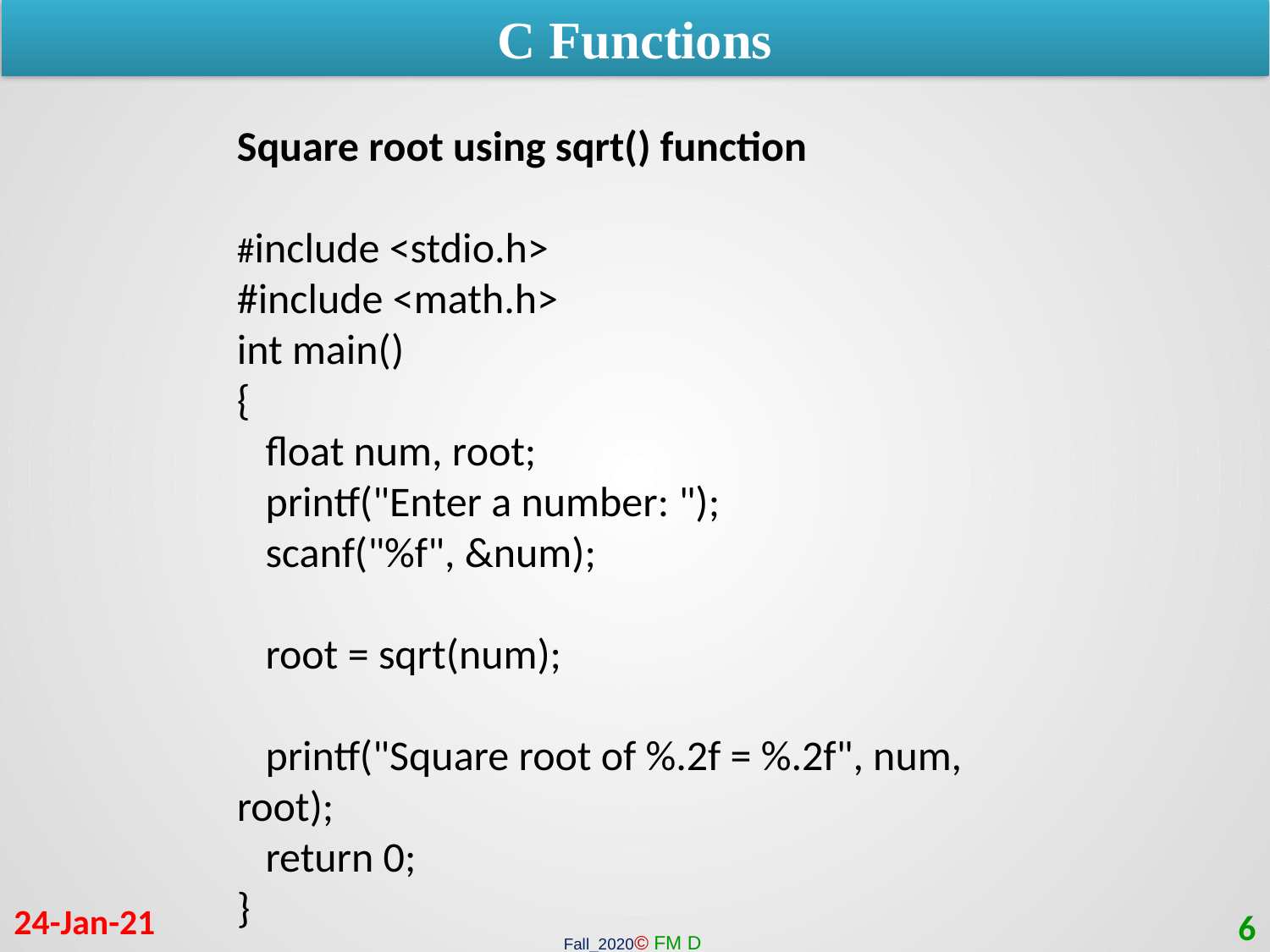

C Functions
Square root using sqrt() function

#include <stdio.h>
#include <math.h>
int main()
{
   float num, root;
   printf("Enter a number: ");
   scanf("%f", &num);

   root = sqrt(num);

   printf("Square root of %.2f = %.2f", num, root);
   return 0;
}

24-Jan-21
6